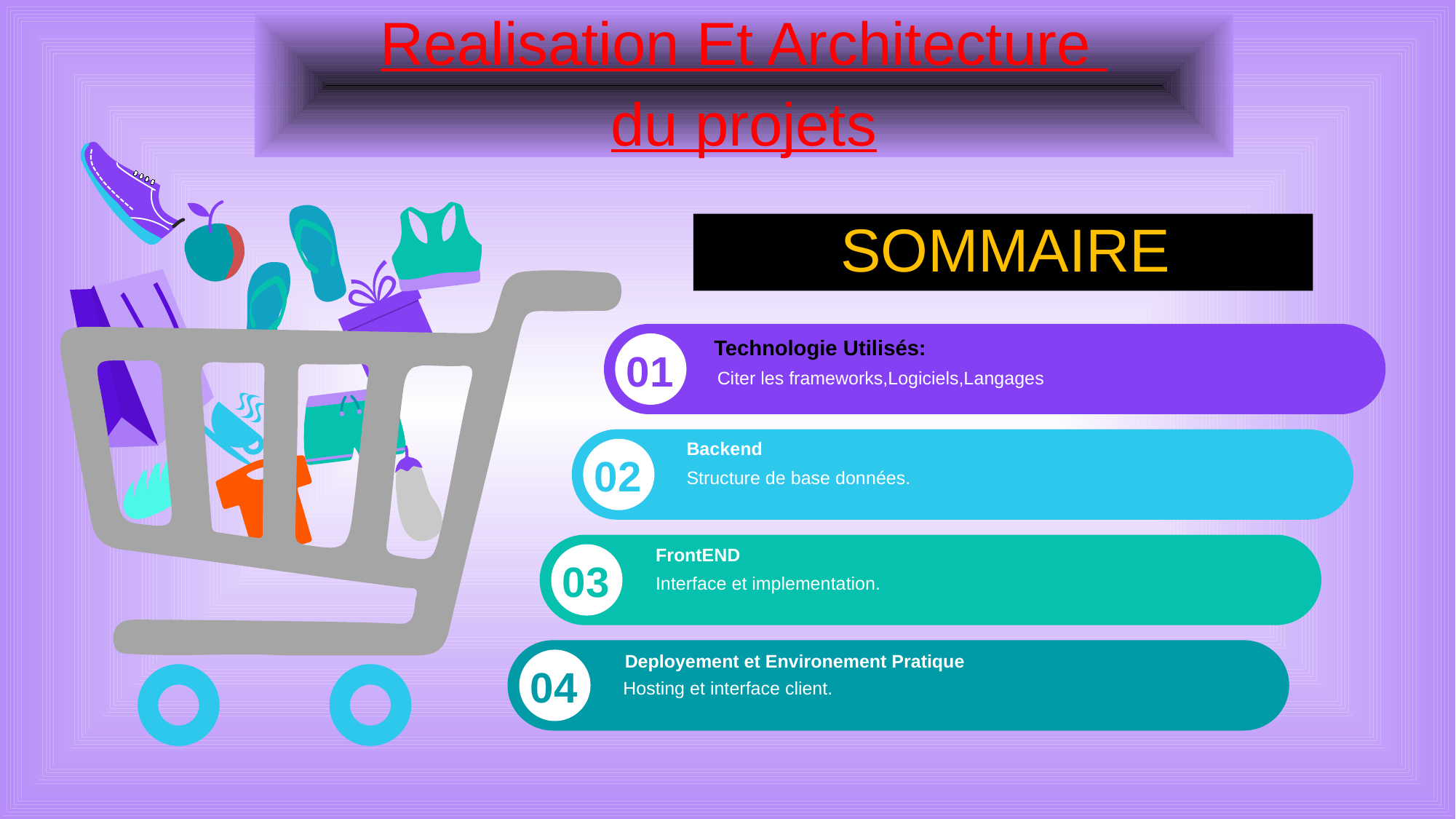

Realisation Et Architecture
du projets

SOMMAIRE

Technologie Utilisés:
Citer les frameworks,Logiciels,Langages

01

Backend
Structure de base données.

02

FrontEND
Interface et implementation.

03

Deployement et Environement Pratique
Hosting et interface client.

04